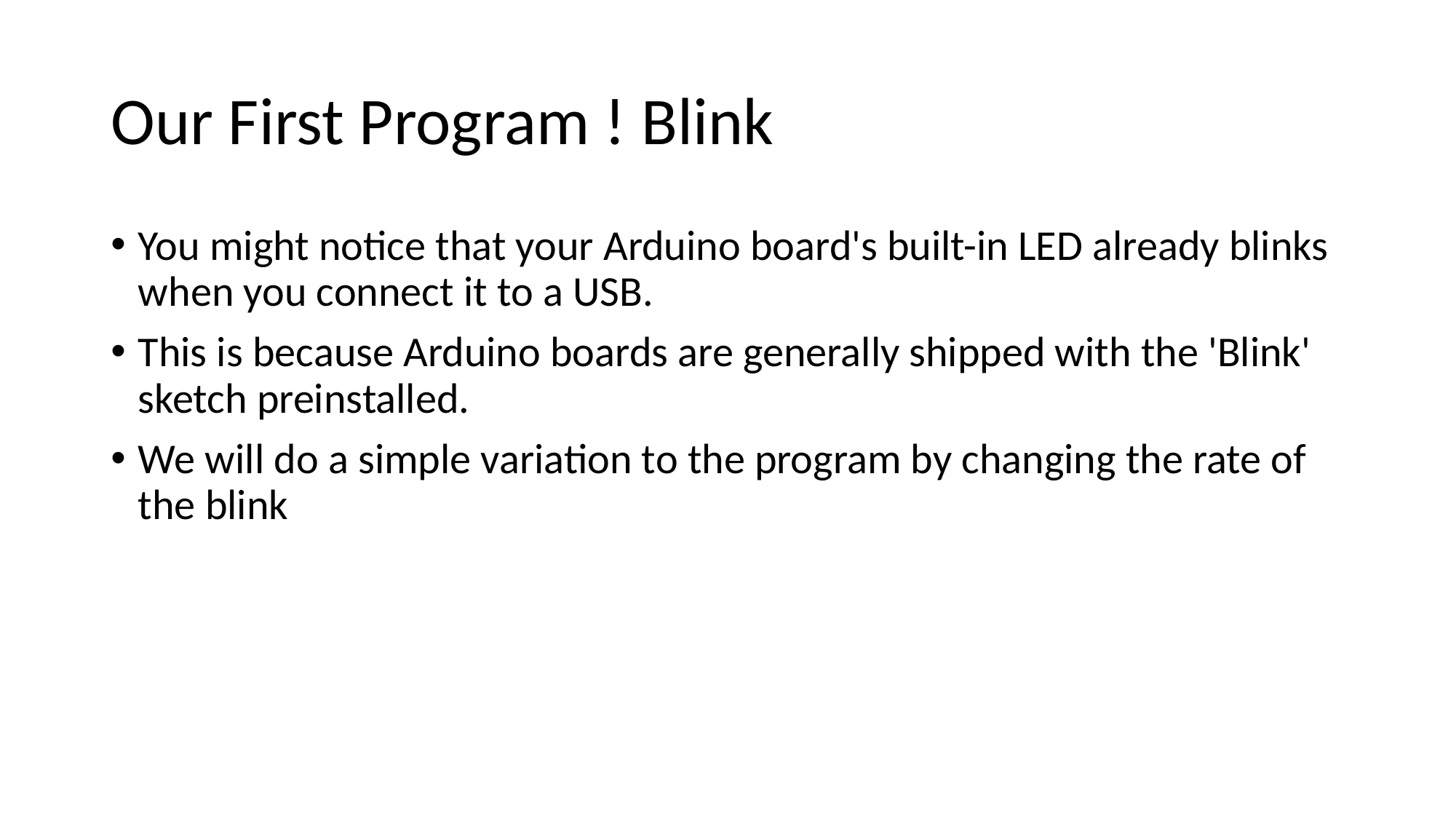

# Our First Program ! Blink
You might notice that your Arduino board's built-in LED already blinks when you connect it to a USB.
This is because Arduino boards are generally shipped with the 'Blink' sketch preinstalled.
We will do a simple variation to the program by changing the rate of the blink